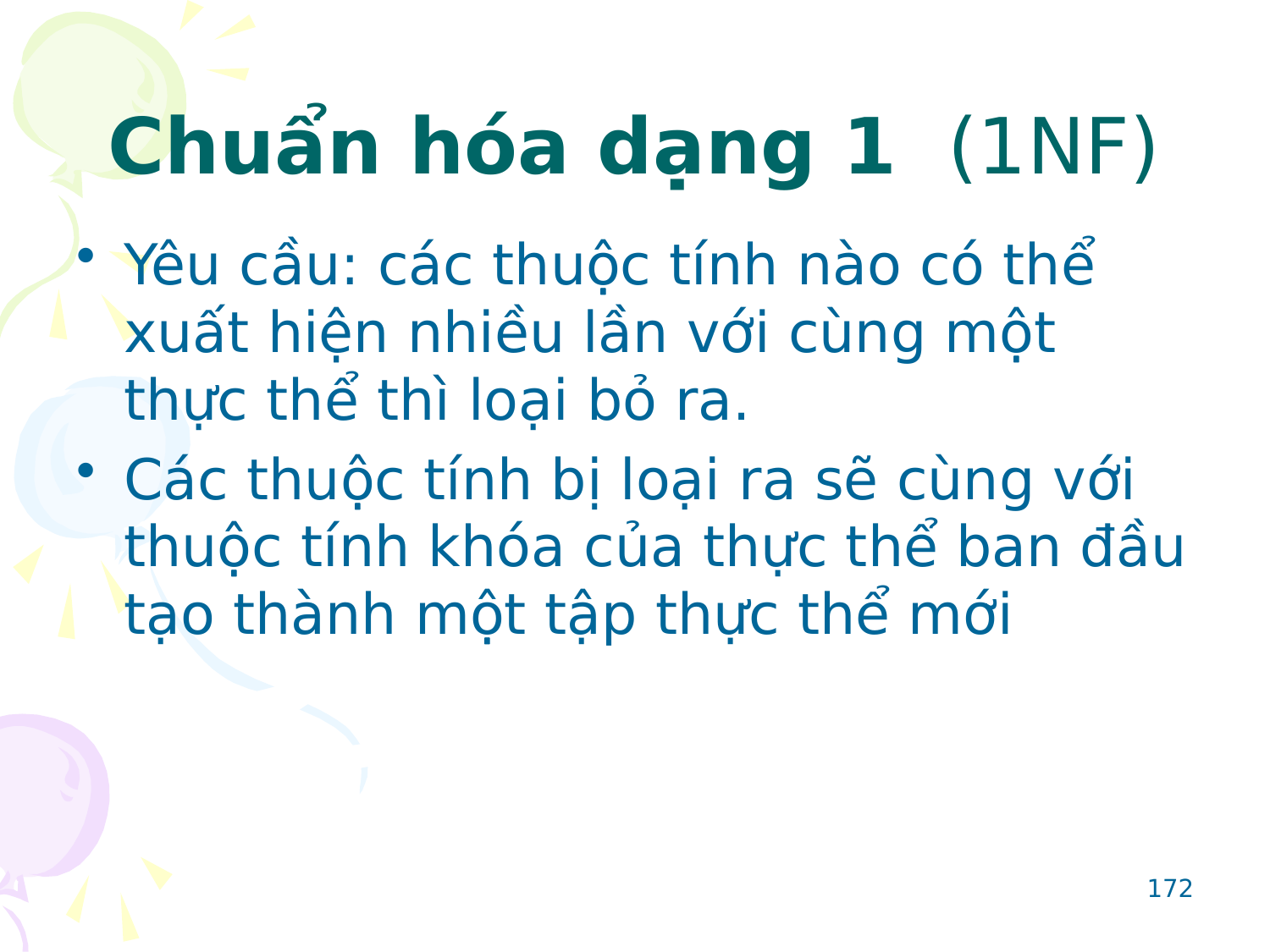

# Chuẩn hóa dạng 1  (1NF)
Yêu cầu: các thuộc tính nào có thể xuất hiện nhiều lần với cùng một thực thể thì loại bỏ ra.
Các thuộc tính bị loại ra sẽ cùng với thuộc tính khóa của thực thể ban đầu tạo thành một tập thực thể mới
172